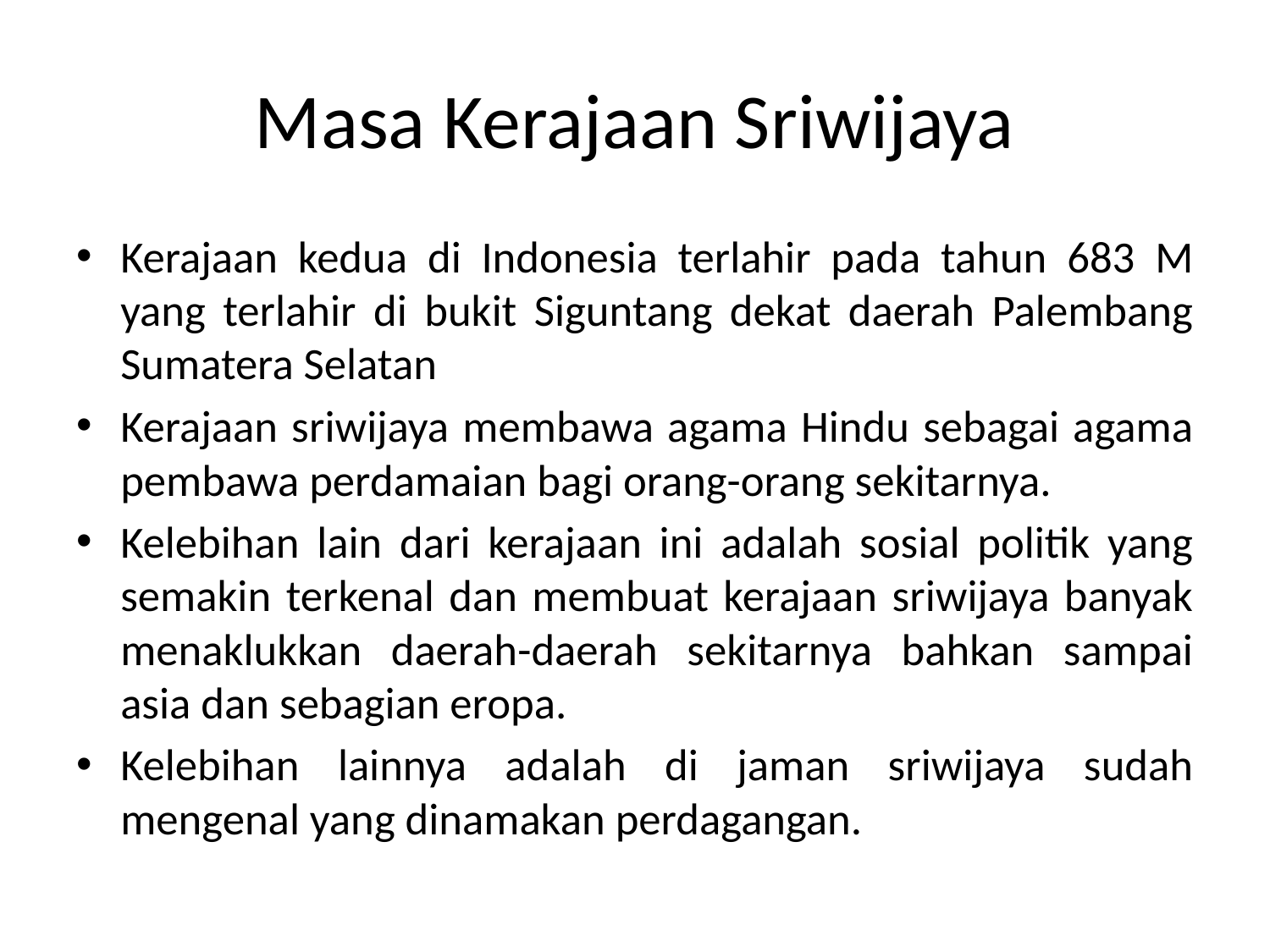

# Masa Kerajaan Sriwijaya
Kerajaan kedua di Indonesia terlahir pada tahun 683 M yang terlahir di bukit Siguntang dekat daerah Palembang Sumatera Selatan
Kerajaan sriwijaya membawa agama Hindu sebagai agama pembawa perdamaian bagi orang-orang sekitarnya.
Kelebihan lain dari kerajaan ini adalah sosial politik yang semakin terkenal dan membuat kerajaan sriwijaya banyak menaklukkan daerah-daerah sekitarnya bahkan sampai asia dan sebagian eropa.
Kelebihan lainnya adalah di jaman sriwijaya sudah mengenal yang dinamakan perdagangan.